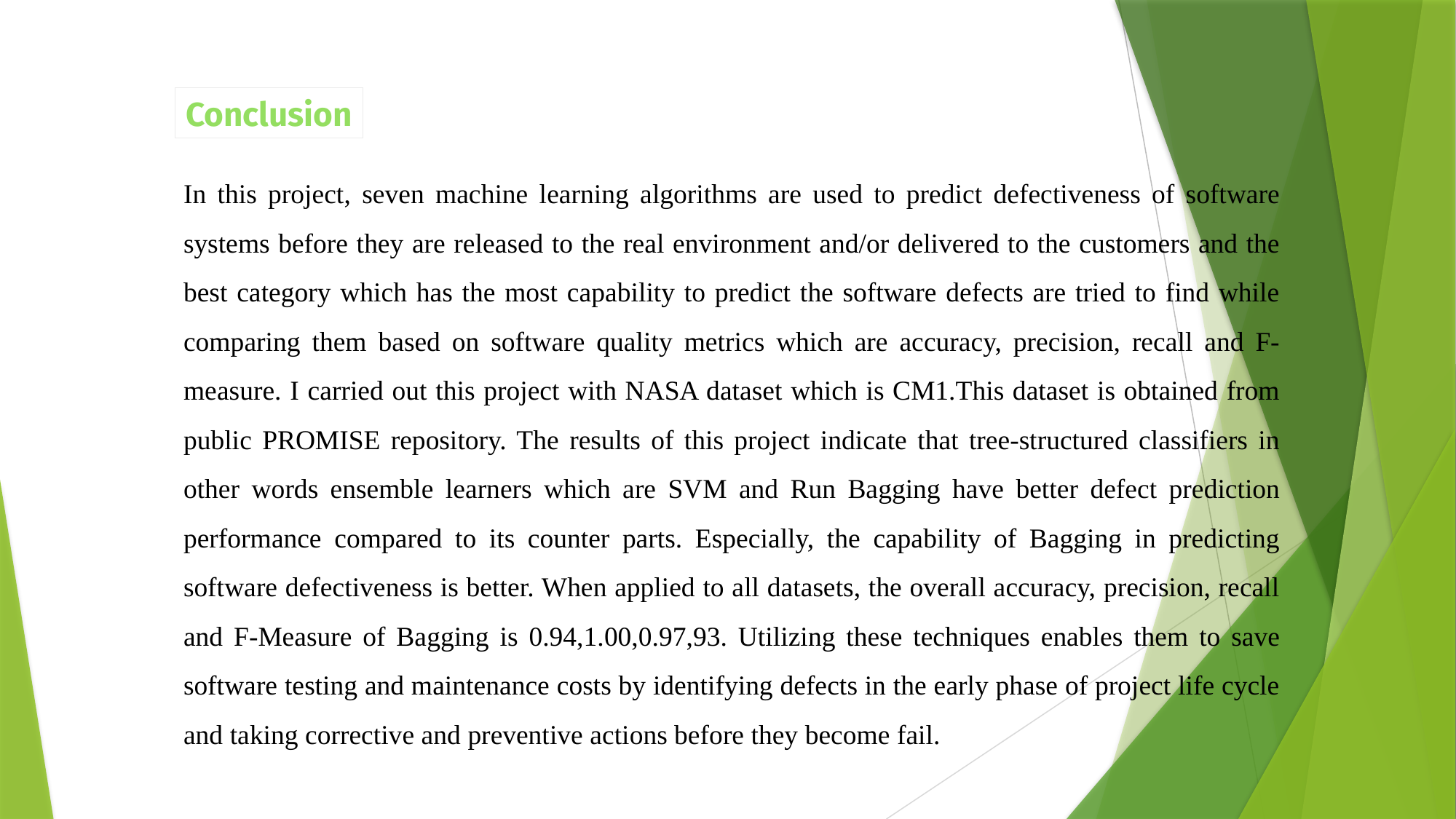

Conclusion
In this project, seven machine learning algorithms are used to predict defectiveness of software systems before they are released to the real environment and/or delivered to the customers and the best category which has the most capability to predict the software defects are tried to find while comparing them based on software quality metrics which are accuracy, precision, recall and F-measure. I carried out this project with NASA dataset which is CM1.This dataset is obtained from public PROMISE repository. The results of this project indicate that tree-structured classifiers in other words ensemble learners which are SVM and Run Bagging have better defect prediction performance compared to its counter parts. Especially, the capability of Bagging in predicting software defectiveness is better. When applied to all datasets, the overall accuracy, precision, recall and F-Measure of Bagging is 0.94,1.00,0.97,93. Utilizing these techniques enables them to save software testing and maintenance costs by identifying defects in the early phase of project life cycle and taking corrective and preventive actions before they become fail.